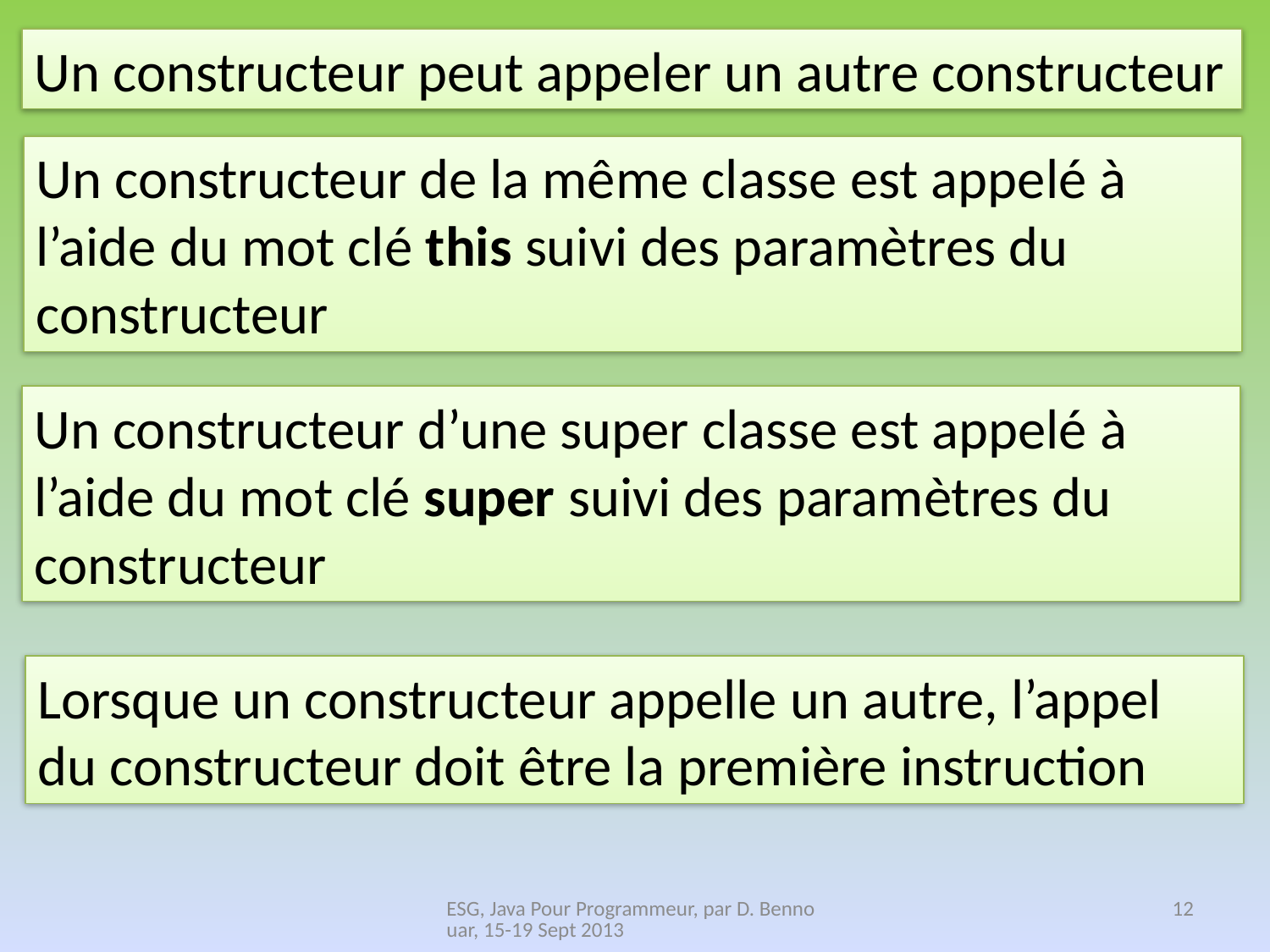

Un constructeur peut appeler un autre constructeur
Un constructeur de la même classe est appelé à l’aide du mot clé this suivi des paramètres du constructeur
Un constructeur d’une super classe est appelé à l’aide du mot clé super suivi des paramètres du constructeur
Lorsque un constructeur appelle un autre, l’appel du constructeur doit être la première instruction
ESG, Java Pour Programmeur, par D. Bennouar, 15-19 Sept 2013
12